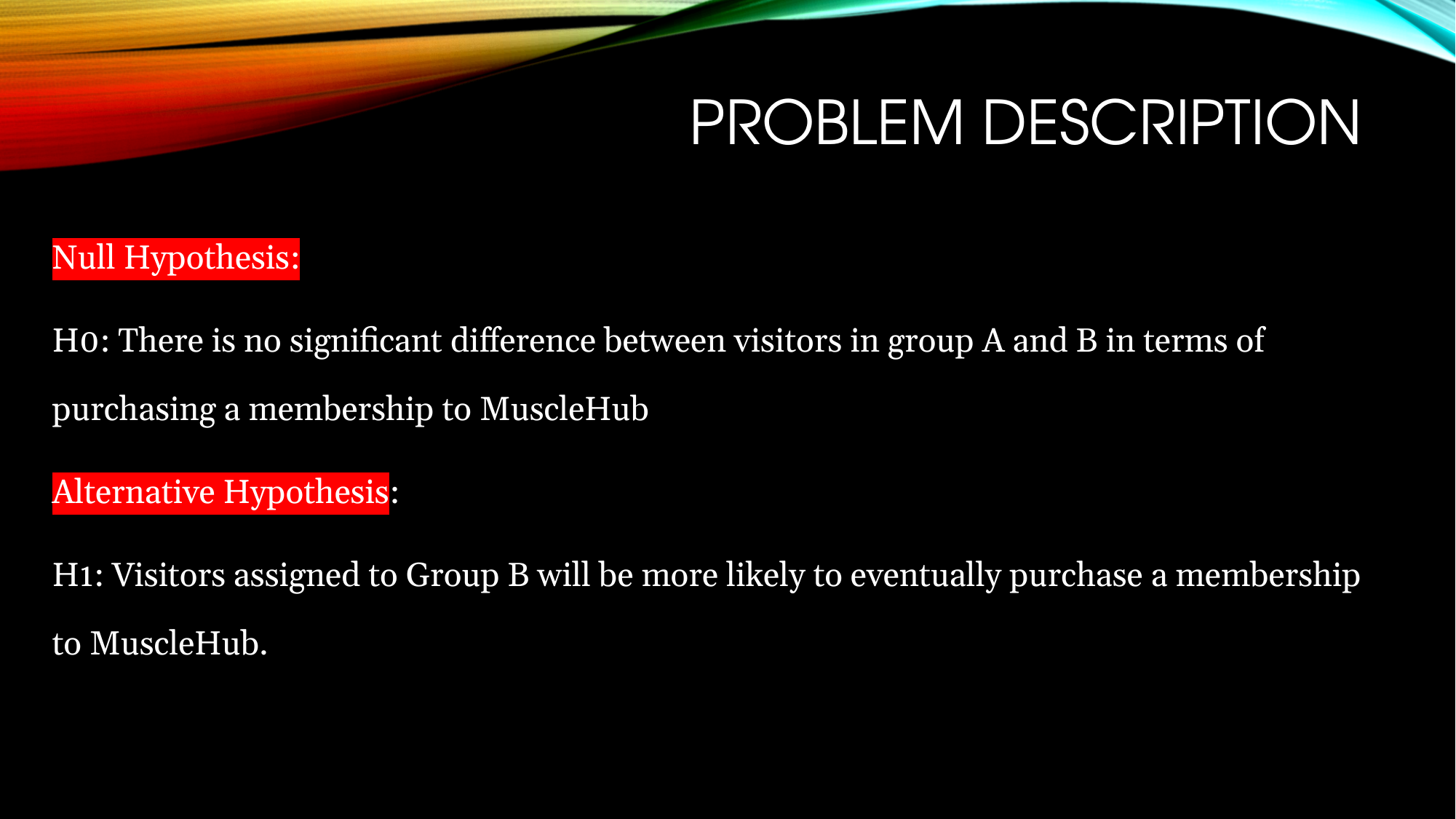

# Problem Description
Null Hypothesis:
H0: There is no significant difference between visitors in group A and B in terms of purchasing a membership to MuscleHub
Alternative Hypothesis:
H1: Visitors assigned to Group B will be more likely to eventually purchase a membership to MuscleHub.